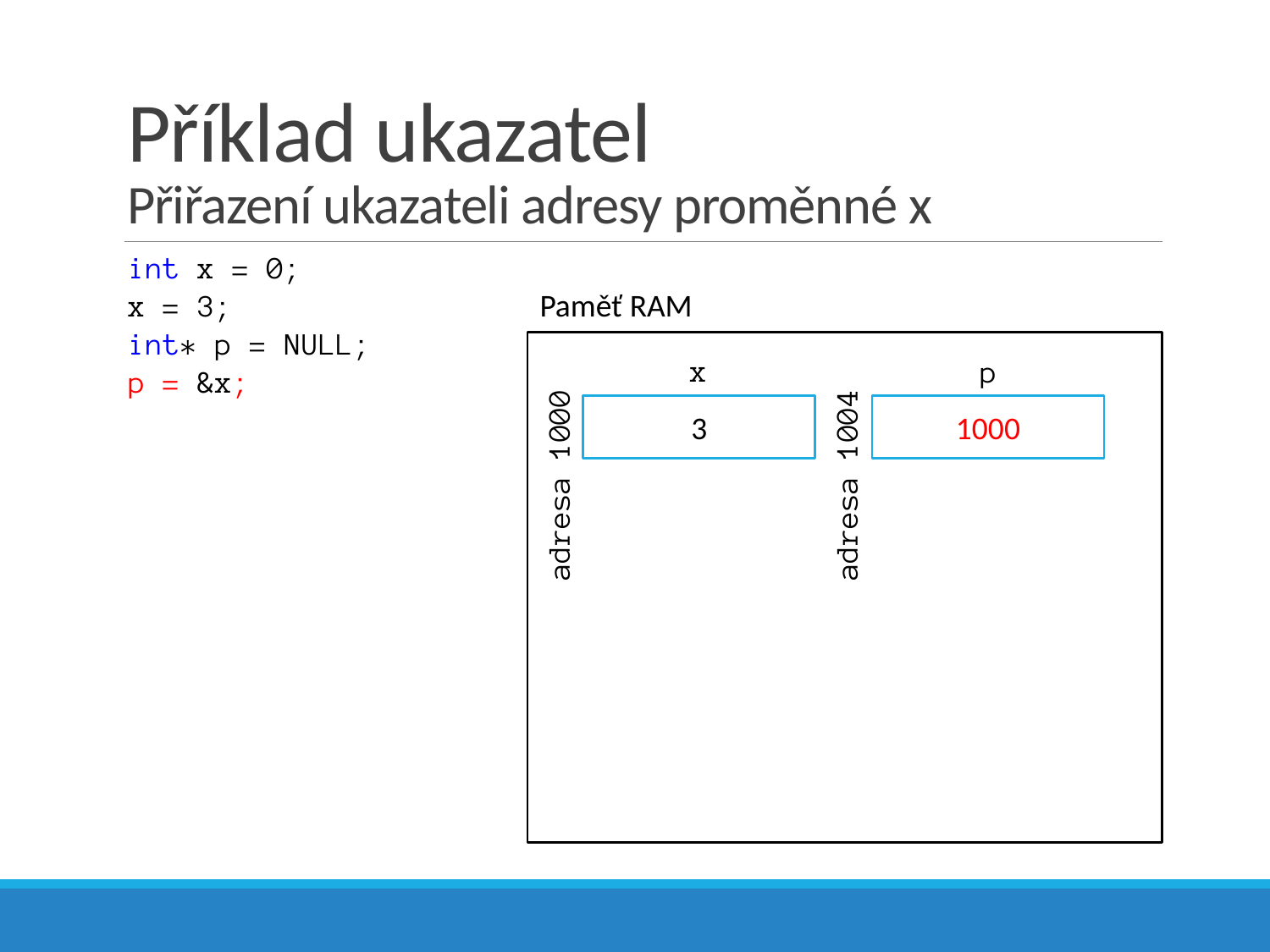

# Příklad ukazatel Přiřazení ukazateli adresy proměnné x
int x = 0;
x = 3;
int* p = NULL;
p = &x;

Paměť RAM

x
p
3
1000
adresa 1000
adresa 1004